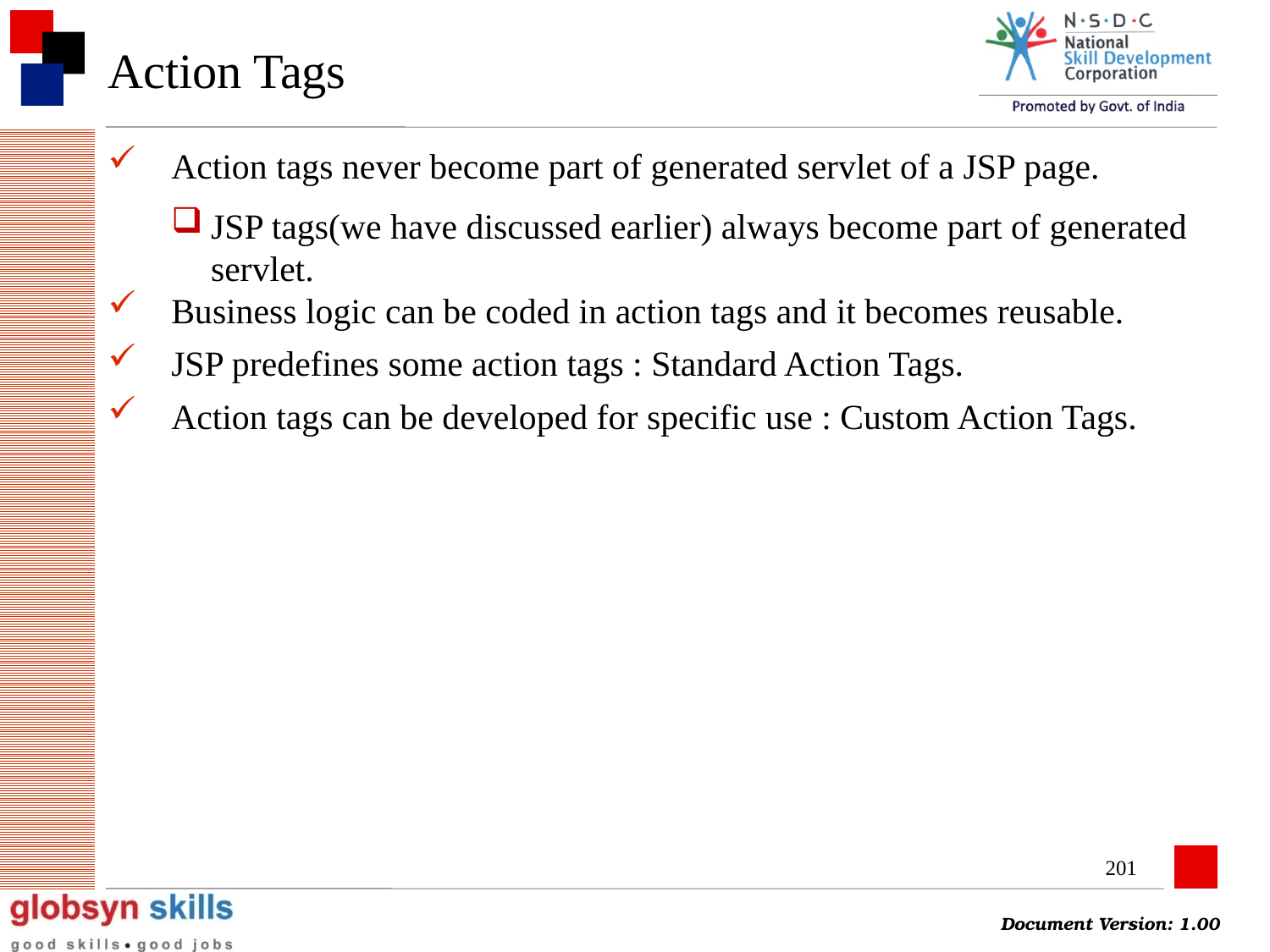

# Action Tags
Action tags never become part of generated servlet of a JSP page.
JSP tags(we have discussed earlier) always become part of generated servlet.
Business logic can be coded in action tags and it becomes reusable.
JSP predefines some action tags : Standard Action Tags.
Action tags can be developed for specific use : Custom Action Tags.